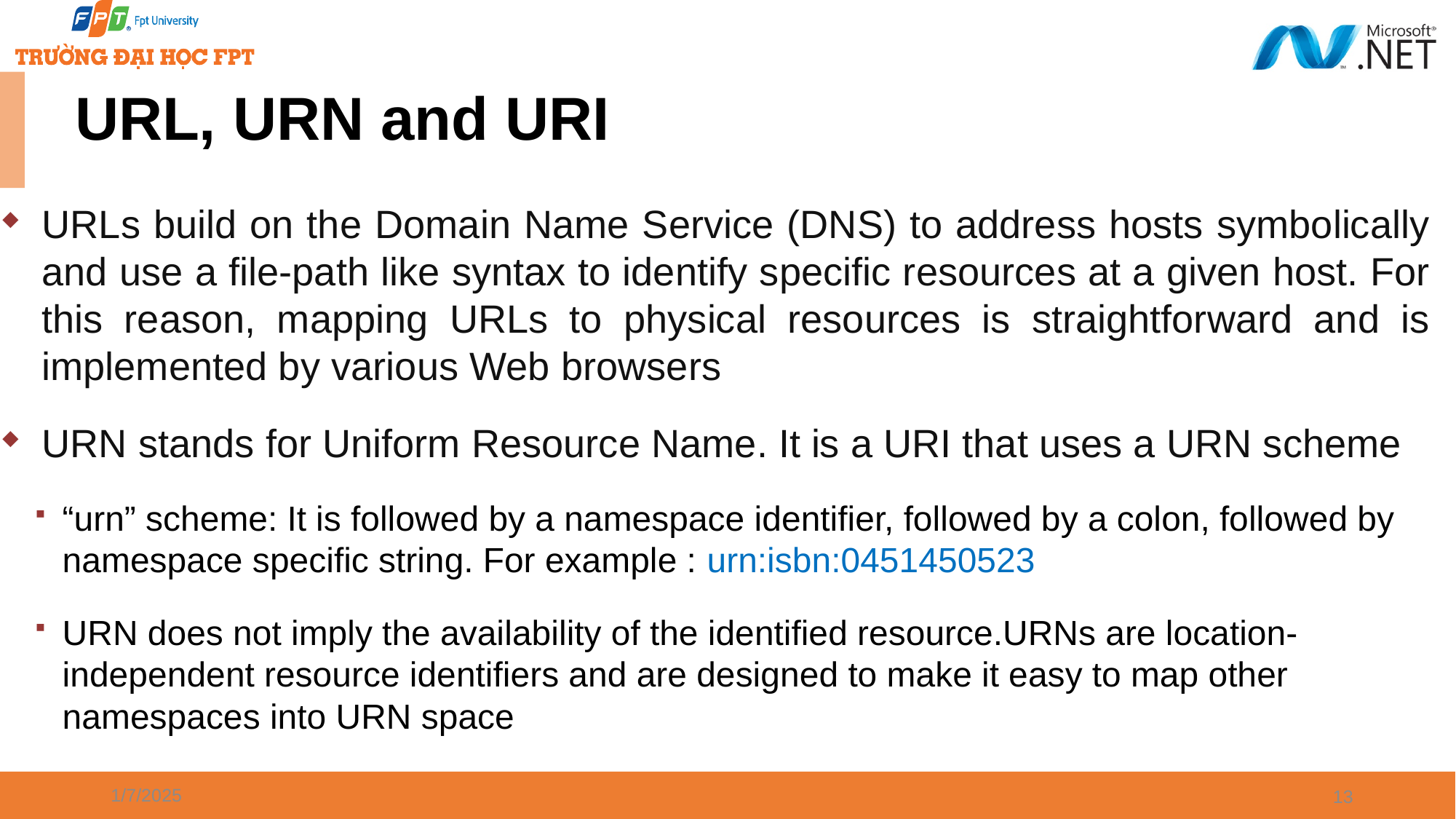

# URL, URN and URI
URLs build on the Domain Name Service (DNS) to address hosts symbolically and use a file-path like syntax to identify specific resources at a given host. For this reason, mapping URLs to physical resources is straightforward and is implemented by various Web browsers
URN stands for Uniform Resource Name. It is a URI that uses a URN scheme
“urn” scheme: It is followed by a namespace identifier, followed by a colon, followed by namespace specific string. For example : urn:isbn:0451450523
URN does not imply the availability of the identified resource.URNs are location-independent resource identifiers and are designed to make it easy to map other namespaces into URN space
1/7/2025
13